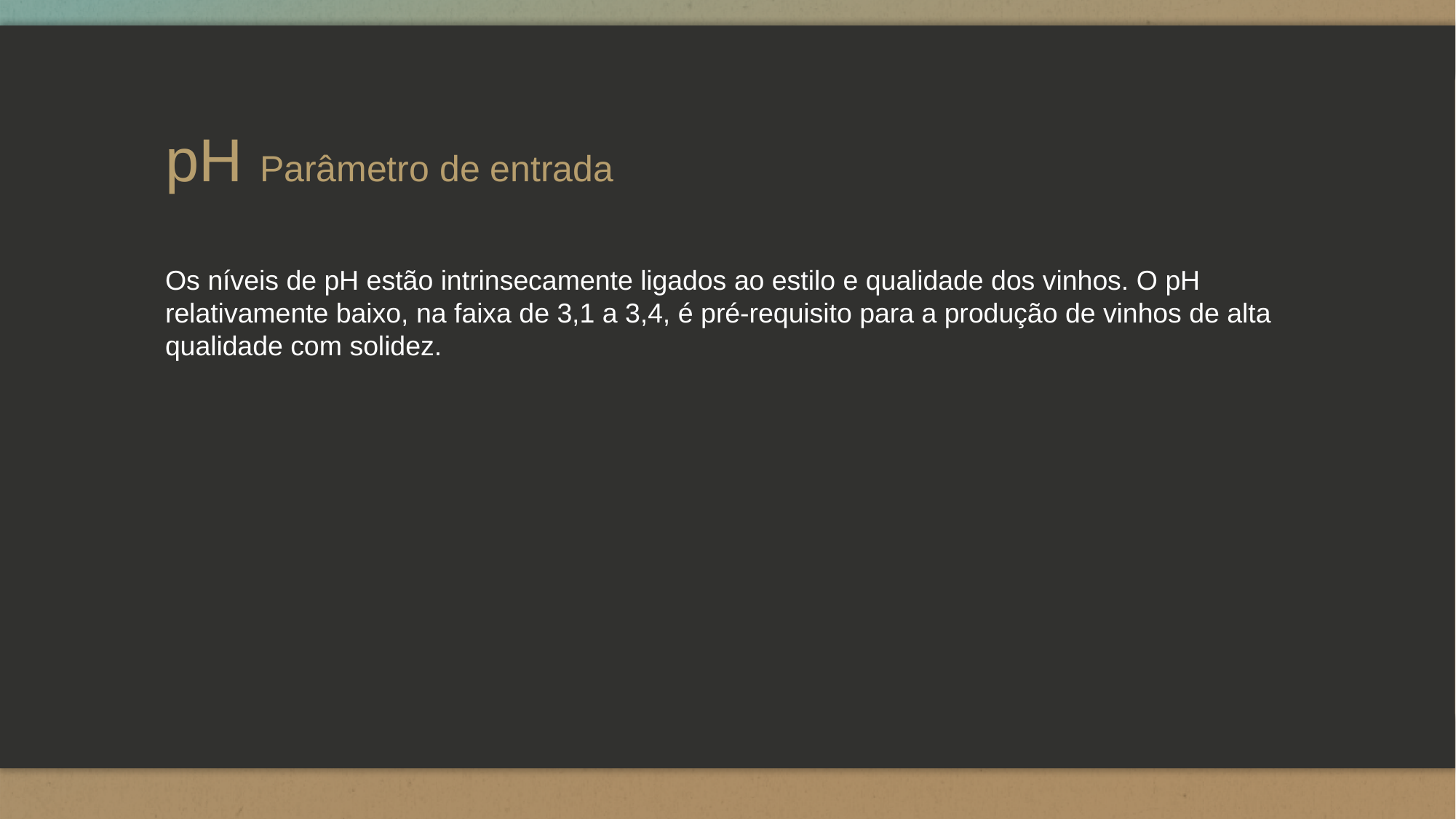

# pH Parâmetro de entrada
Os níveis de pH estão intrinsecamente ligados ao estilo e qualidade dos vinhos. O pH relativamente baixo, na faixa de 3,1 a 3,4, é pré-requisito para a produção de vinhos de alta qualidade com solidez.